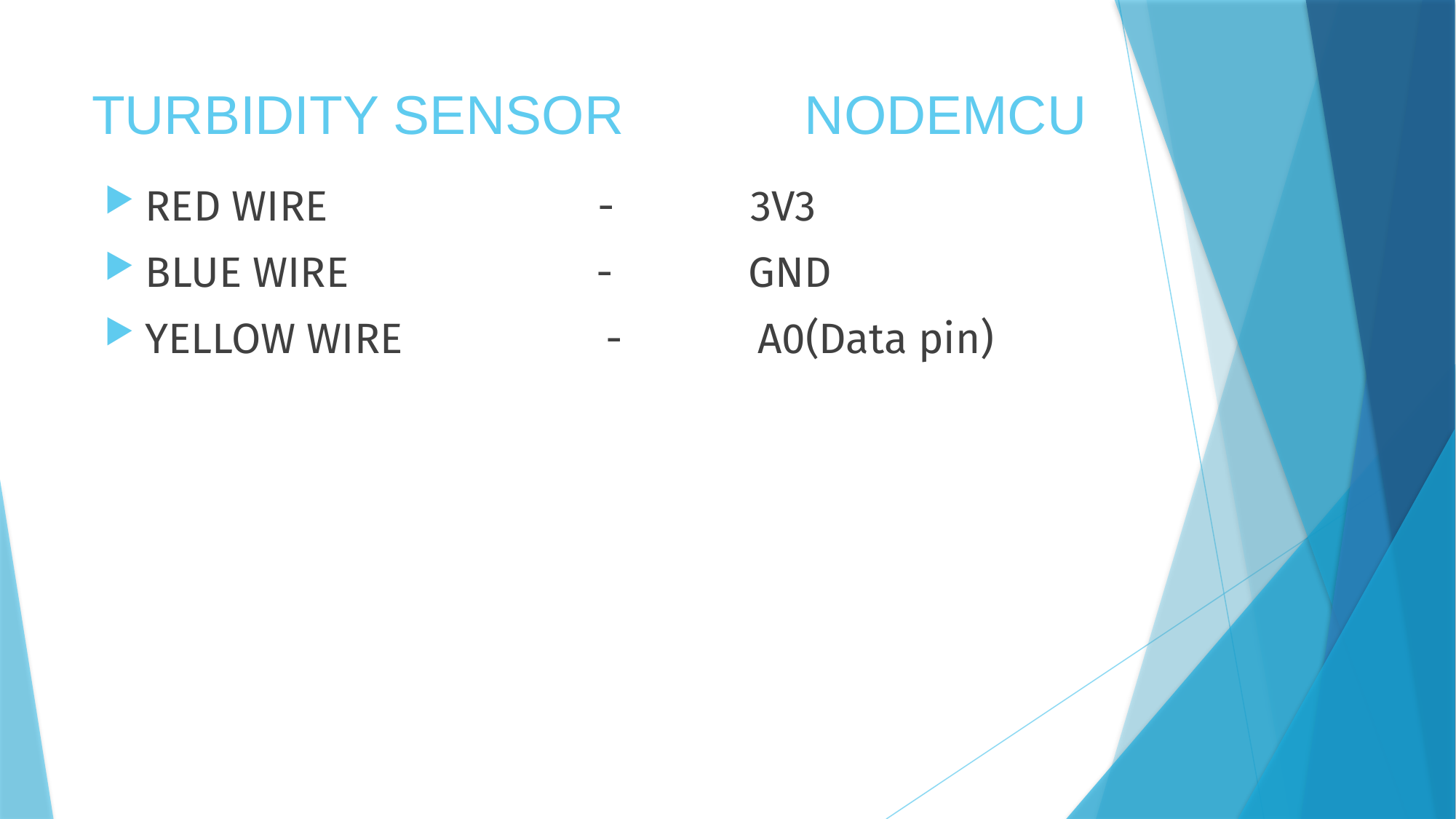

# TURBIDITY SENSOR            NODEMCU

RED WIRE                        -            3V3
BLUE WIRE                      -            GND
YELLOW WIRE                  -            A0(Data pin)